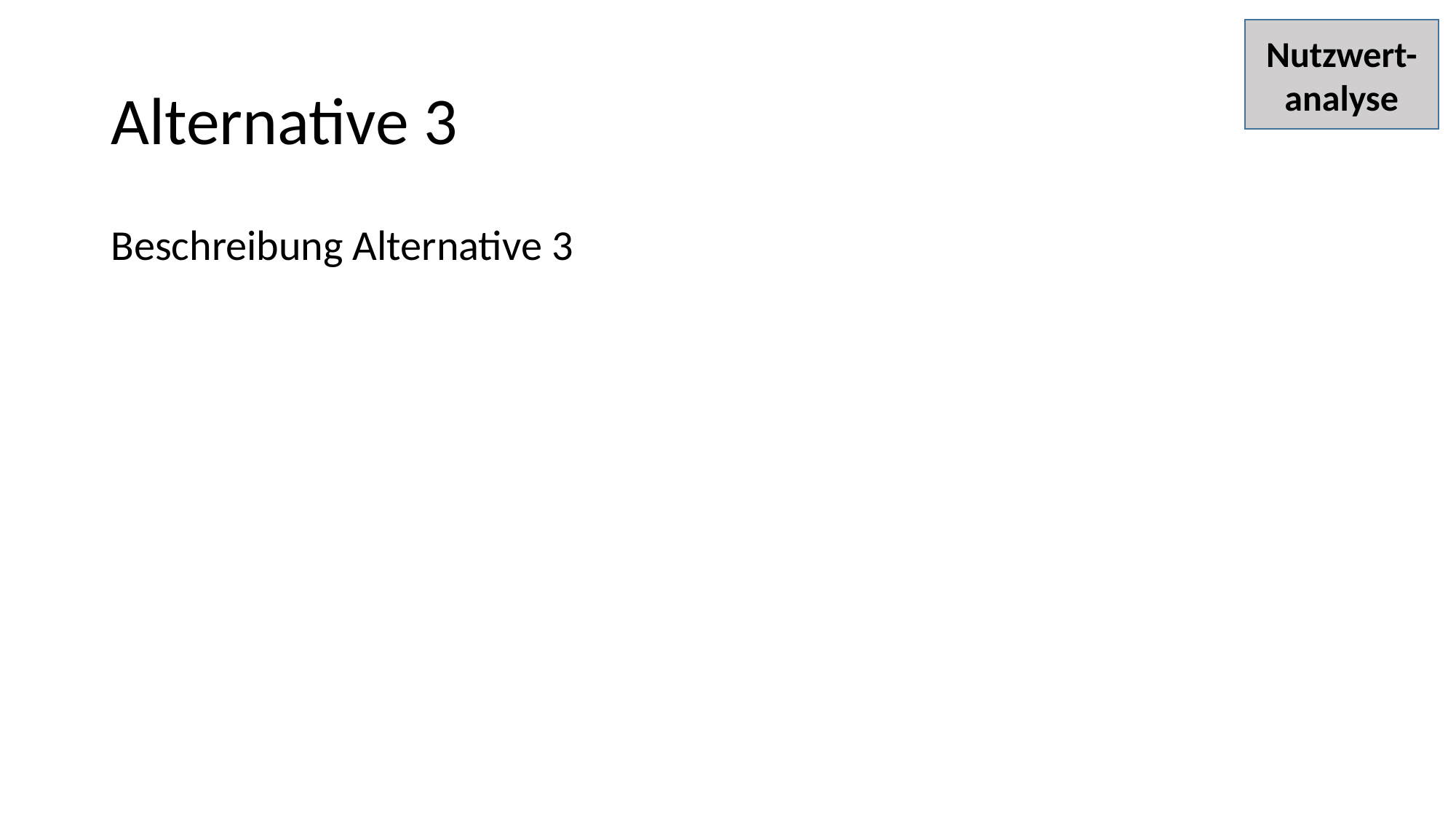

Nutzwert-analyse
# Alternative 3
Beschreibung Alternative 3